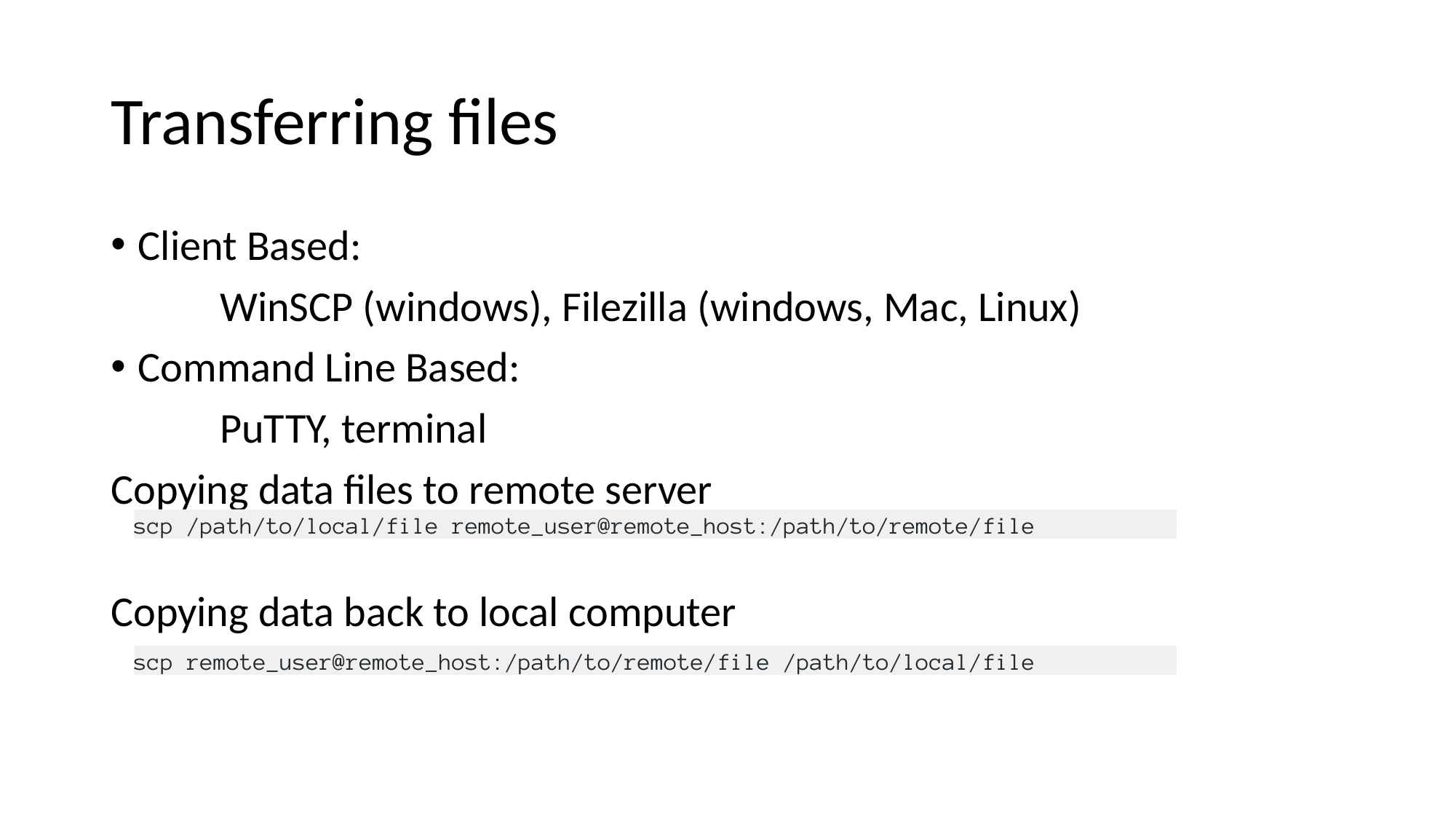

# Transferring files
Client Based:
	WinSCP (windows), Filezilla (windows, Mac, Linux)
Command Line Based:
	PuTTY, terminal
Copying data files to remote server

Copying data back to local computer

scp /path/to/local/file remote_user@remote_host:/path/to/remote/file
scp remote_user@remote_host:/path/to/remote/file /path/to/local/file